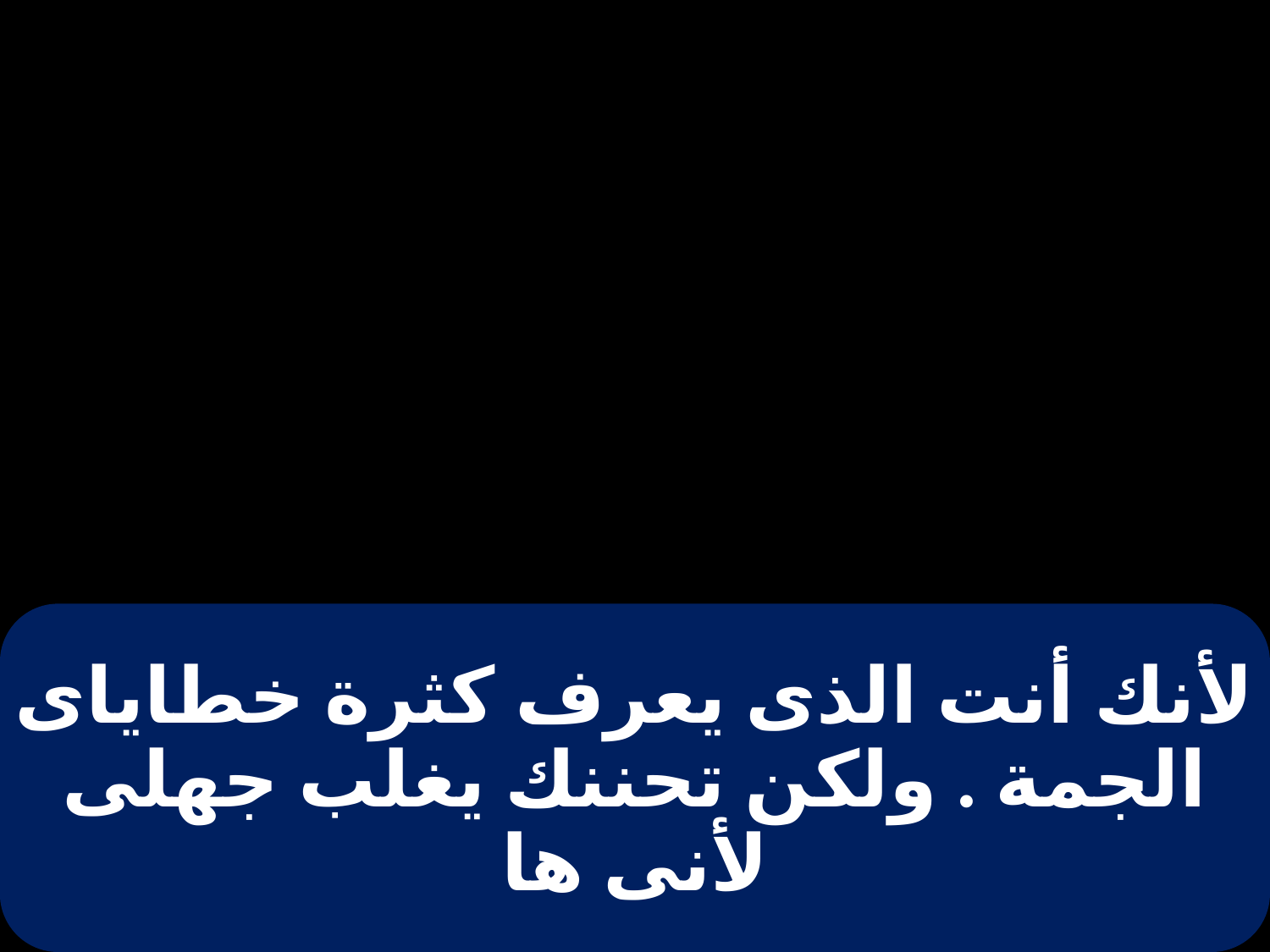

# لأنك أنت الذى يعرف كثرة خطاياى الجمة . ولكن تحننك يغلب جهلى لأنى ها